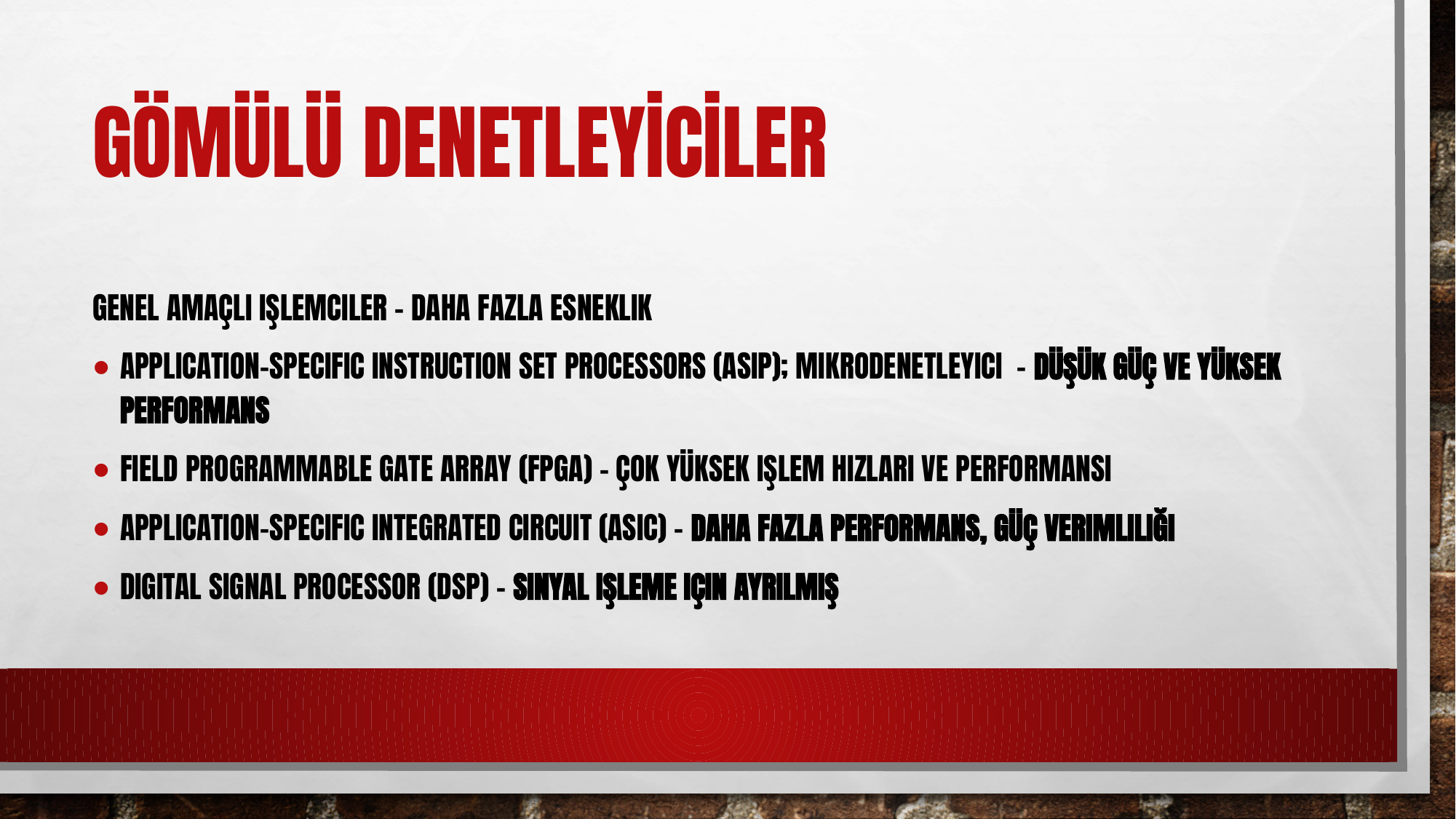

# gömülü Denetleyiciler
Genel amaçlı işlemciler – daha fazla esneklik
Application-specific instruction set processors (ASIP); mikrodenetleyici  – düşük güç ve yüksek performans
Field programmable gate array (FPGA) – çok yüksek işlem hızları ve performansı
Application-specific integrated circuit (ASIC) – daha fazla performans, güç verimliliği
Digital signal processor (DSP) – sinyal işleme için ayrılmış